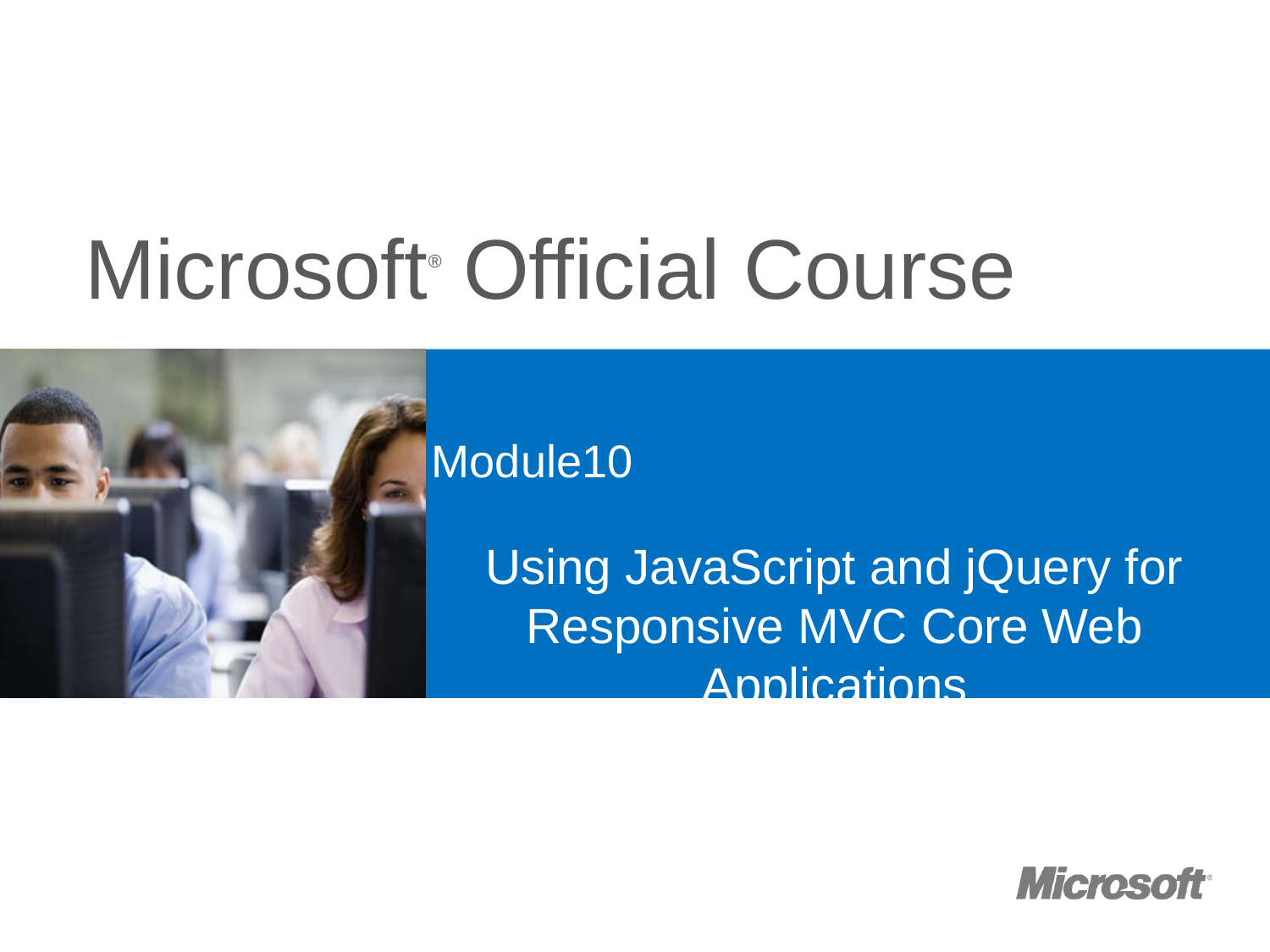

# Module10
Using JavaScript and jQuery for Responsive MVC Core Web Applications